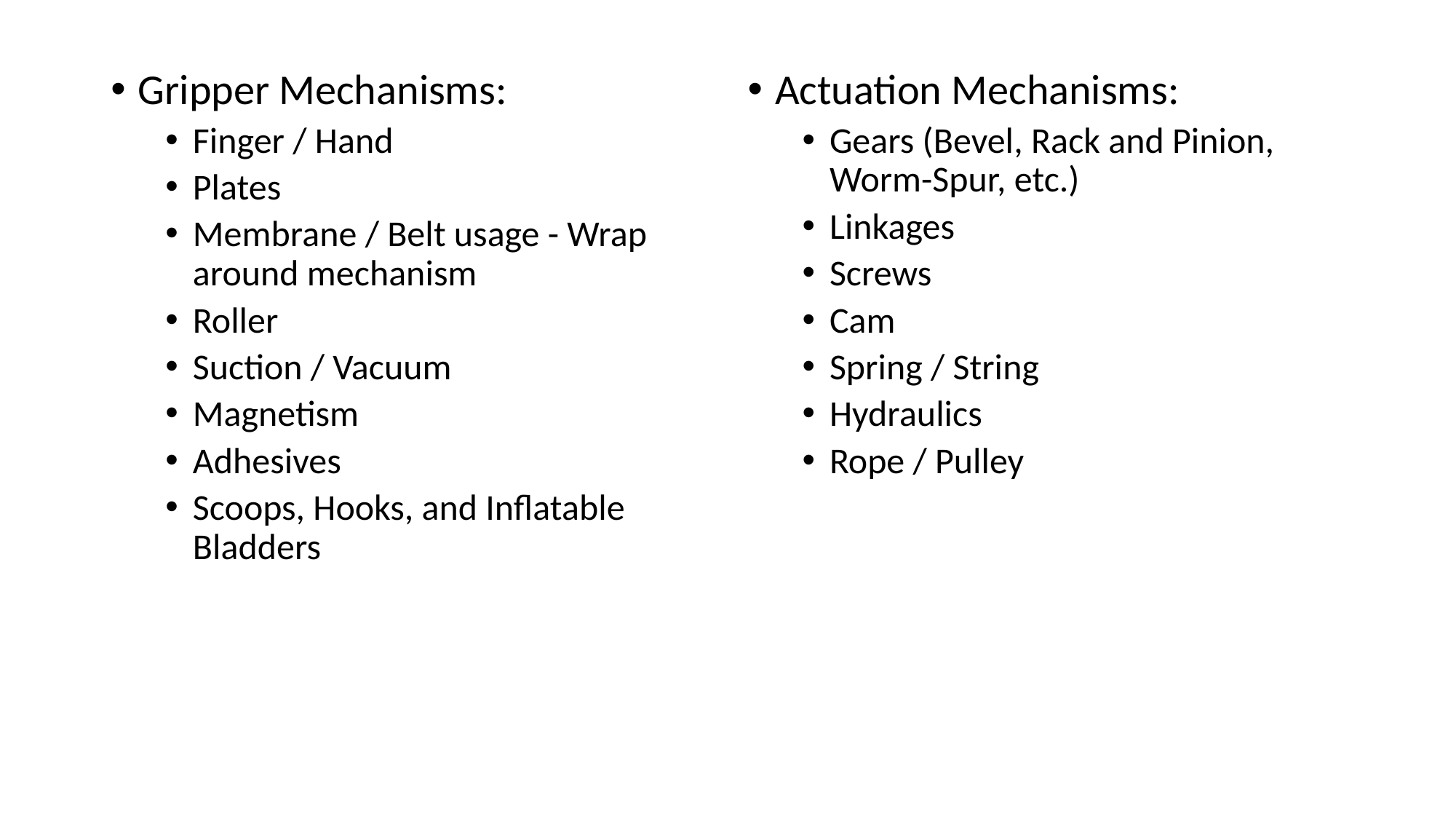

Gripper Mechanisms:
Finger / Hand
Plates
Membrane / Belt usage - Wrap around mechanism
Roller
Suction / Vacuum
Magnetism
Adhesives
Scoops, Hooks, and Inflatable Bladders

Actuation Mechanisms:
Gears (Bevel, Rack and Pinion, Worm-Spur, etc.)
Linkages
Screws
Cam
Spring / String
Hydraulics
Rope / Pulley